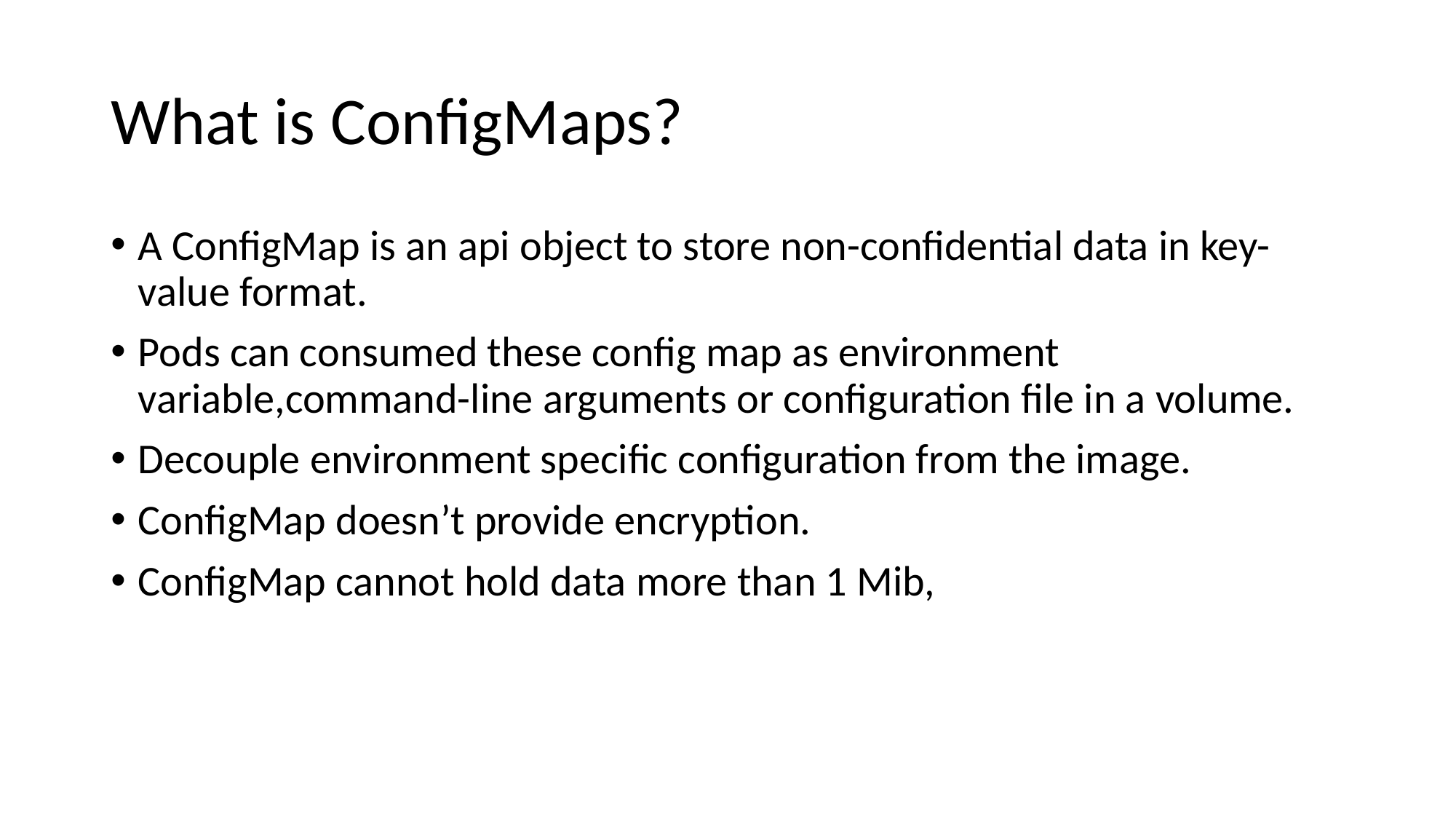

# What is ConfigMaps?
A ConfigMap is an api object to store non-confidential data in key-value format.
Pods can consumed these config map as environment variable,command-line arguments or configuration file in a volume.
Decouple environment specific configuration from the image.
ConfigMap doesn’t provide encryption.
ConfigMap cannot hold data more than 1 Mib,